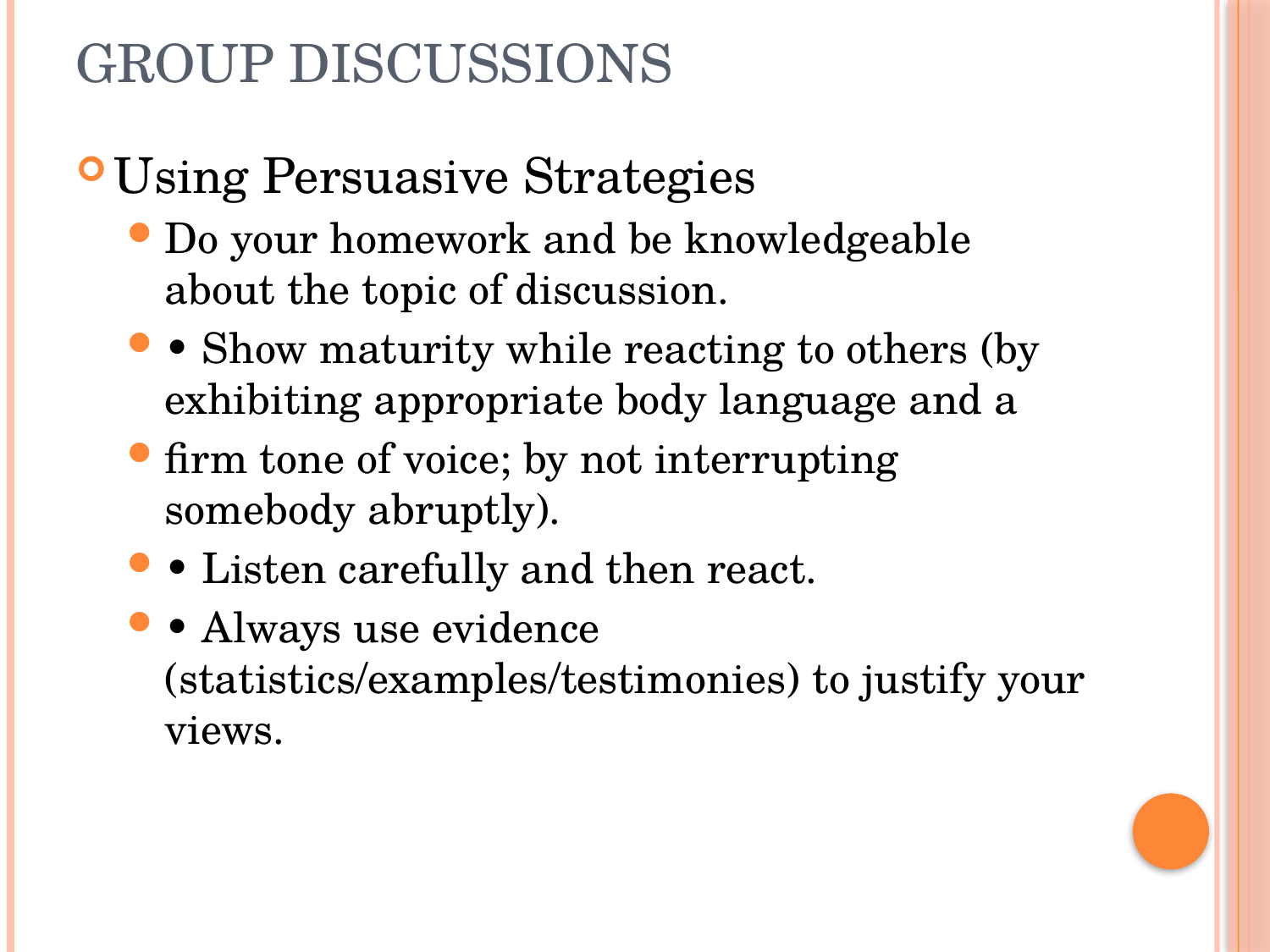

# GROUP DISCUSSIONS
Using Persuasive Strategies
Do your homework and be knowledgeable about the topic of discussion.
• Show maturity while reacting to others (by exhibiting appropriate body language and a
firm tone of voice; by not interrupting somebody abruptly).
• Listen carefully and then react.
• Always use evidence (statistics/examples/testimonies) to justify your views.
17